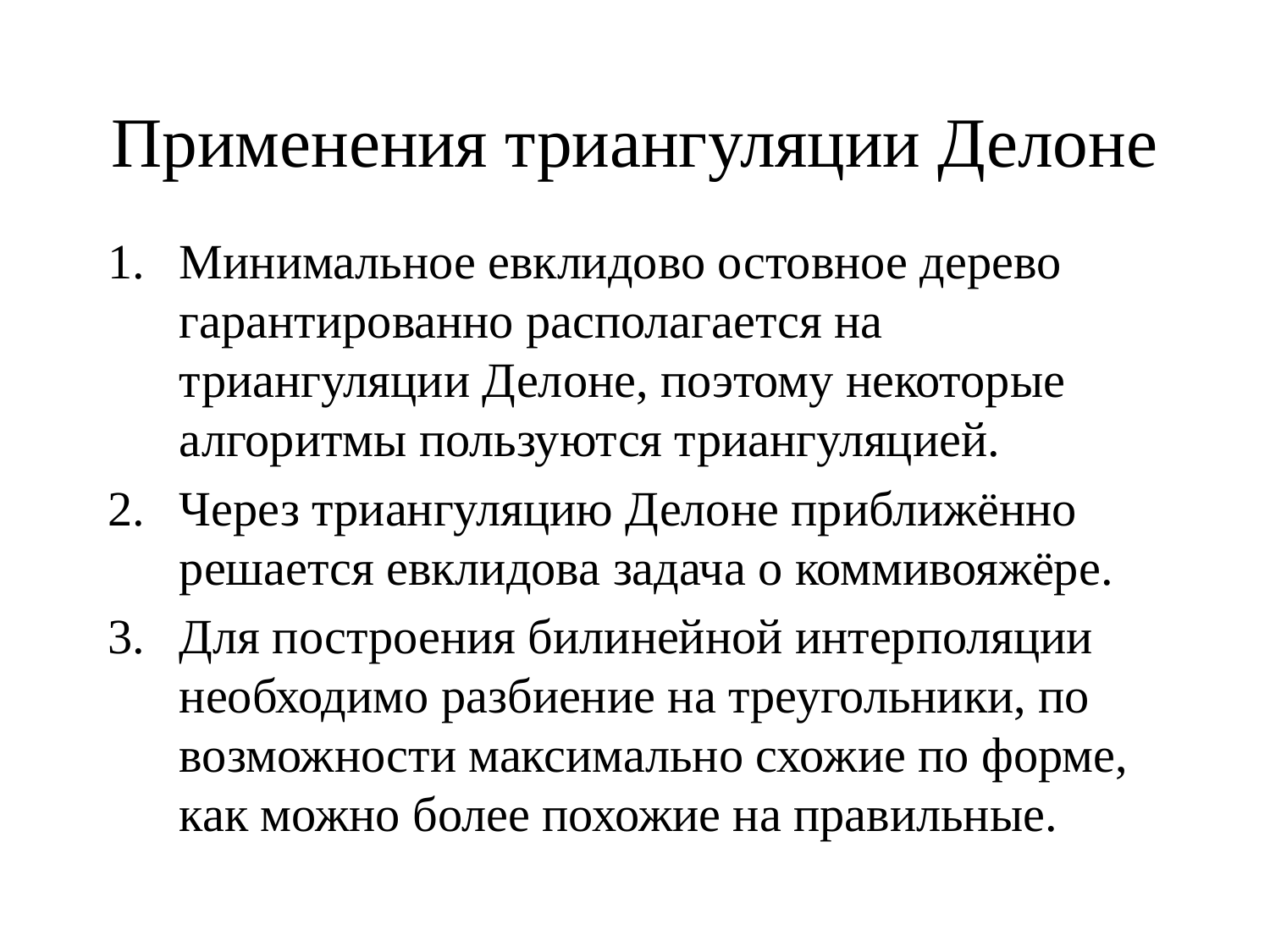

# Применения триангуляции Делоне
Минимальное евклидово остовное дерево гарантированно располагается на триангуляции Делоне, поэтому некоторые алгоритмы пользуются триангуляцией.
Через триангуляцию Делоне приближённо решается евклидова задача о коммивояжёре.
Для построения билинейной интерполяции необходимо разбиение на треугольники, по возможности максимально схожие по форме, как можно более похожие на правильные.